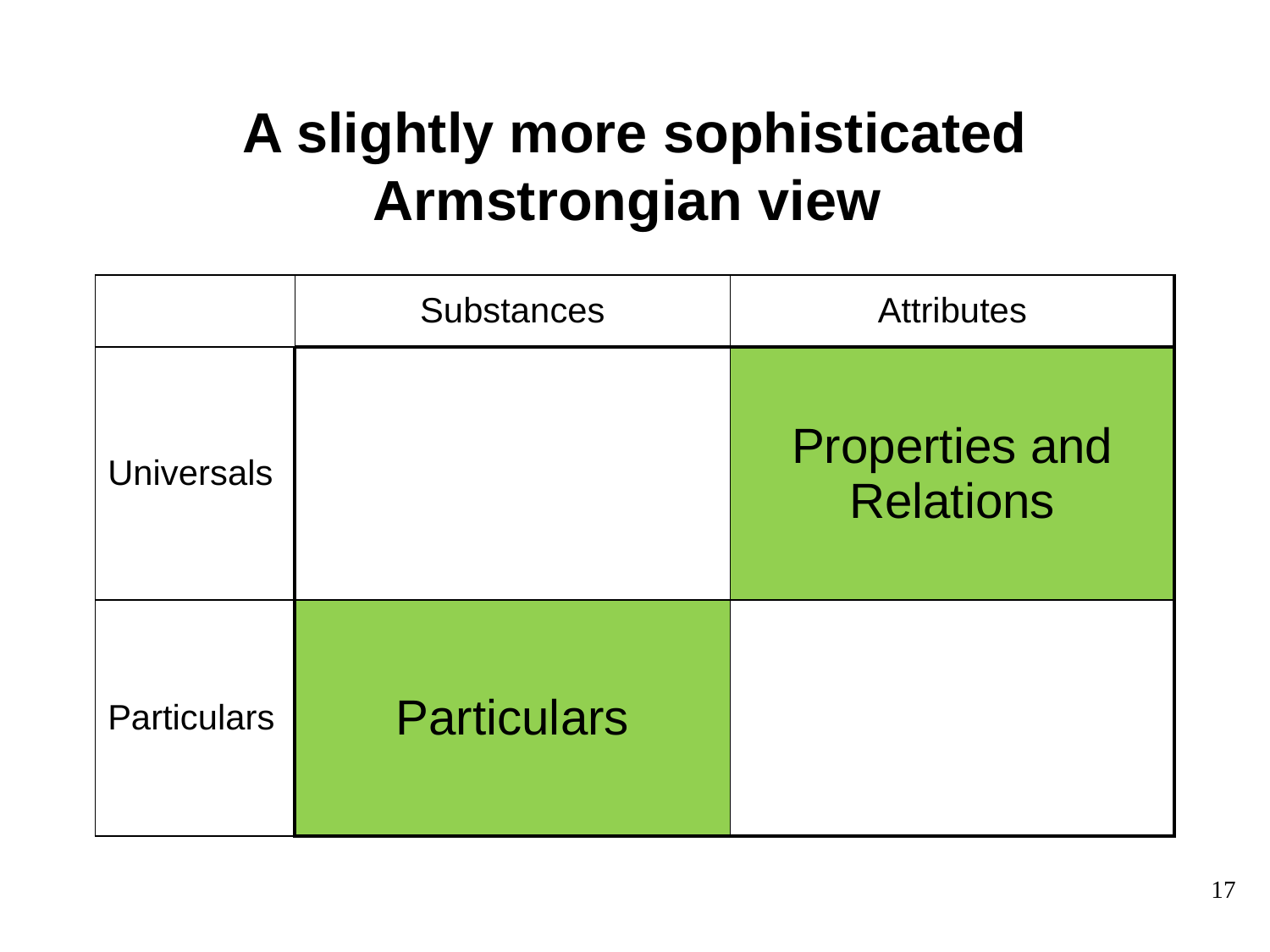

# A slightly more sophisticated Armstrongian view
|  | Substances | Attributes |
| --- | --- | --- |
| Universals |  | Properties and Relations |
| Particulars | Particulars |  |
17